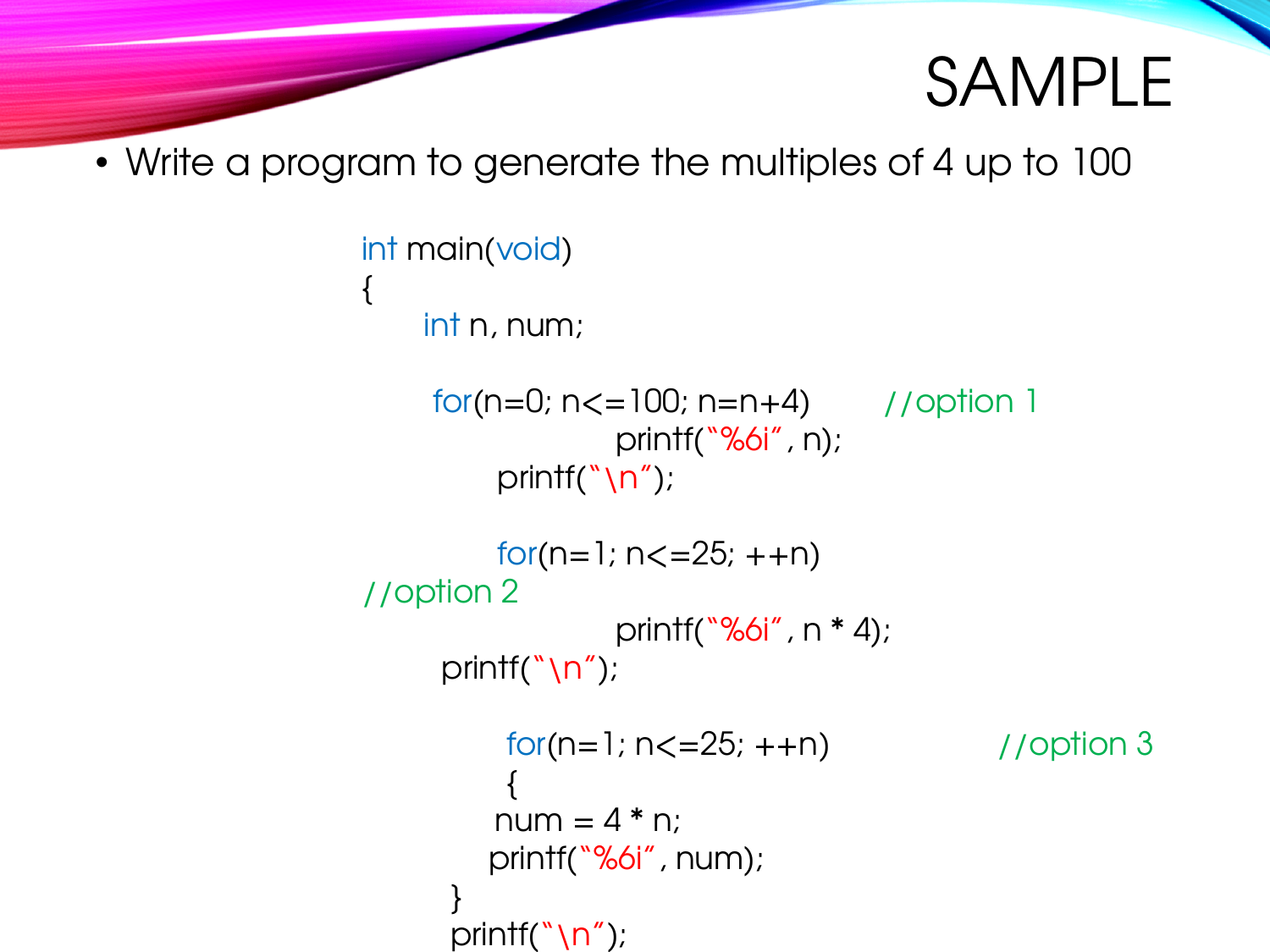

# sample
Write a program to generate the multiples of 4 up to 100
int main(void)
{
       int n, num;

        for(n=0; n<=100; n=n+4)        //option 1
		printf(“%6i”, n);
	 printf(“\n”);

	 for(n=1; n<=25; ++n)			//option 2
		printf(“%6i”, n * 4);
         printf(“\n”);

 	  for(n=1; n<=25; ++n)		//option 3
	  {
               num = 4 * n;
        	printf(“%6i”, num);
          }
          printf(“\n”);